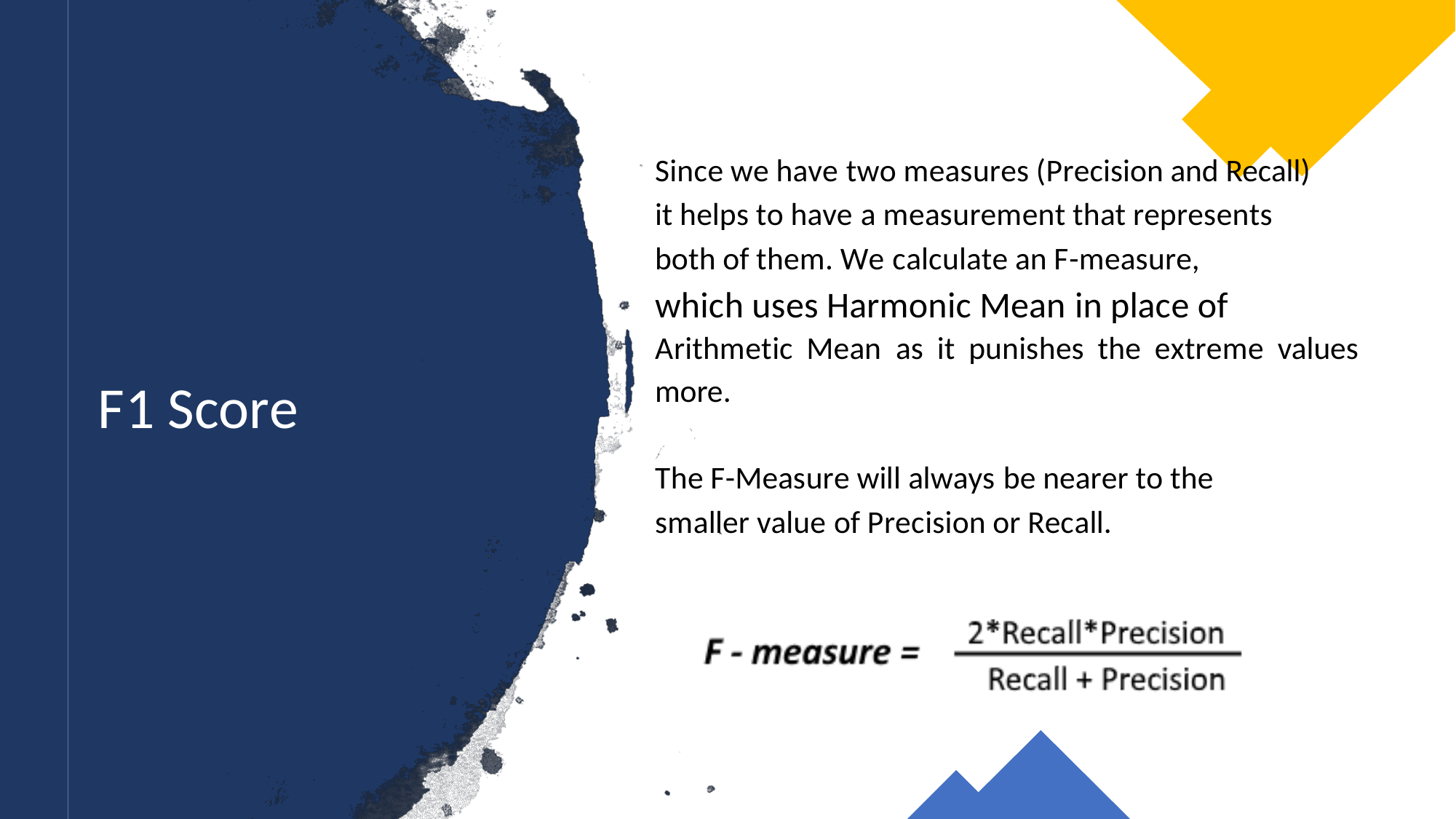

cision and

Since we have two measures (Precision and Recall)
it helps to have a measurement that represents
both of them. We calculate an F-measure,
which uses Harmonic Mean in place of
Arithmetic Mean as it punishes the extreme values more.
F1 Score
The F-Measure will always be nearer to the
smaller value of Precision or Recall.